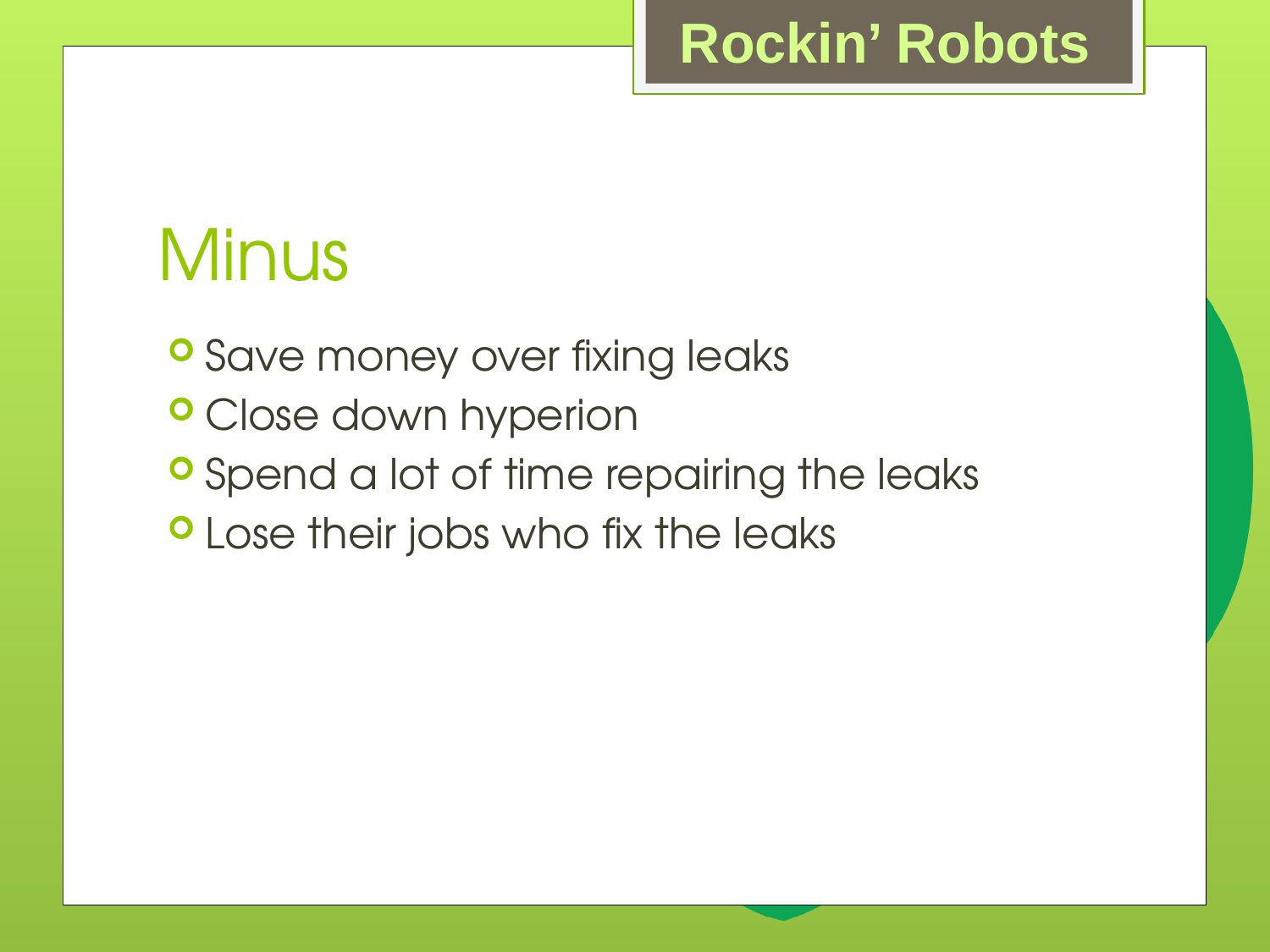

# Minus
Save money over fixing leaks
Close down hyperion
Spend a lot of time repairing the leaks
Lose their jobs who fix the leaks